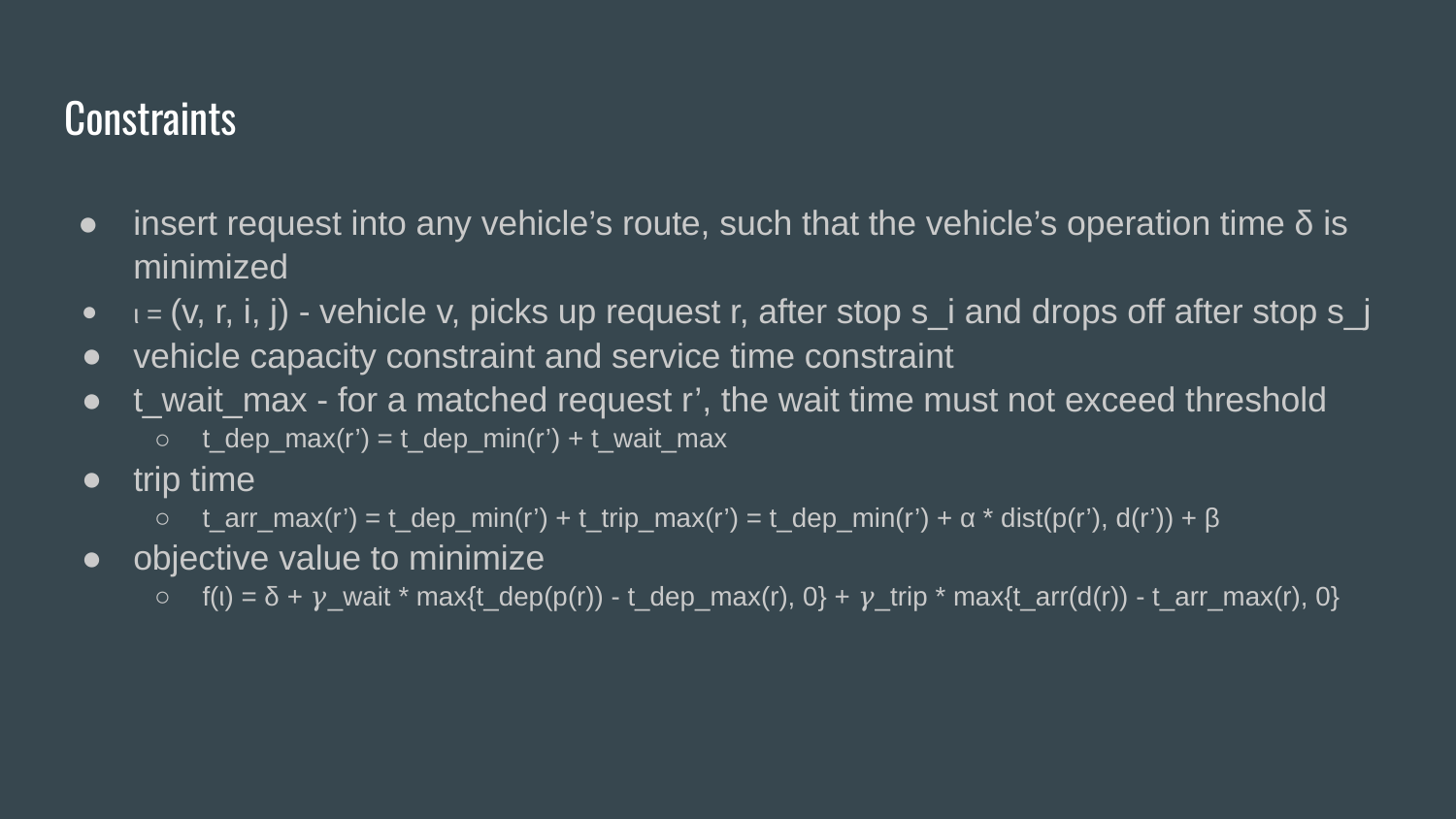

# Constraints
insert request into any vehicle’s route, such that the vehicle’s operation time δ is minimized
ι = (v, r, i, j) - vehicle v, picks up request r, after stop s_i and drops off after stop s_j
vehicle capacity constraint and service time constraint
t_wait_max - for a matched request r’, the wait time must not exceed threshold
t_dep_max(r’) = t_dep_min(r’) + t_wait_max
trip time
t_arr_max(r’) = t_dep_min(r’) + t_trip_max(r’) = t_dep_min(r’) + α * dist(p(r’), d(r’)) + β
objective value to minimize
f(ι) = δ + 𝛾_wait * max{t_dep(p(r)) - t_dep_max(r), 0} + 𝛾_trip * max{t_arr(d(r)) - t_arr_max(r), 0}